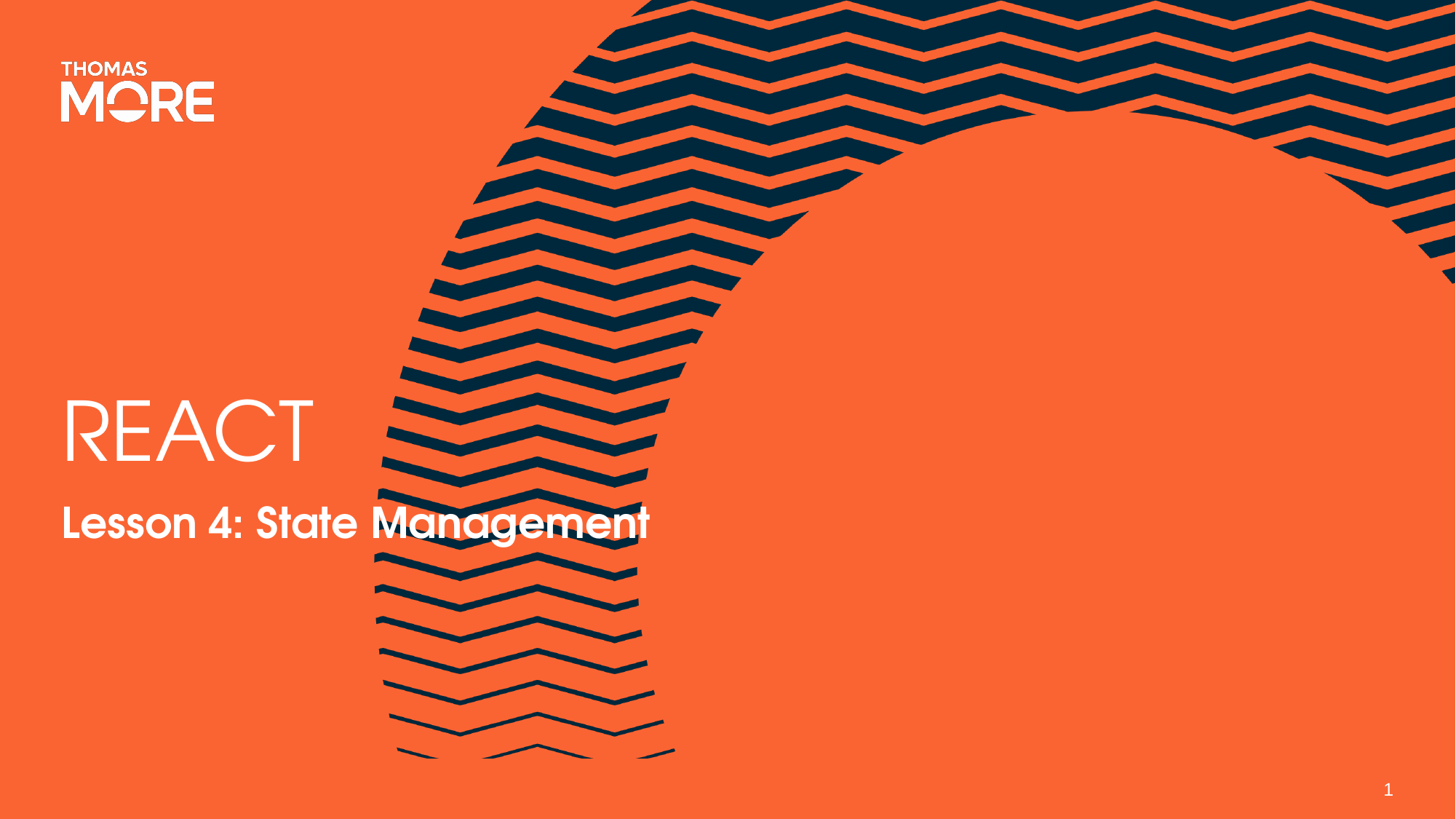

# REACT
Lesson 4: State Management
1